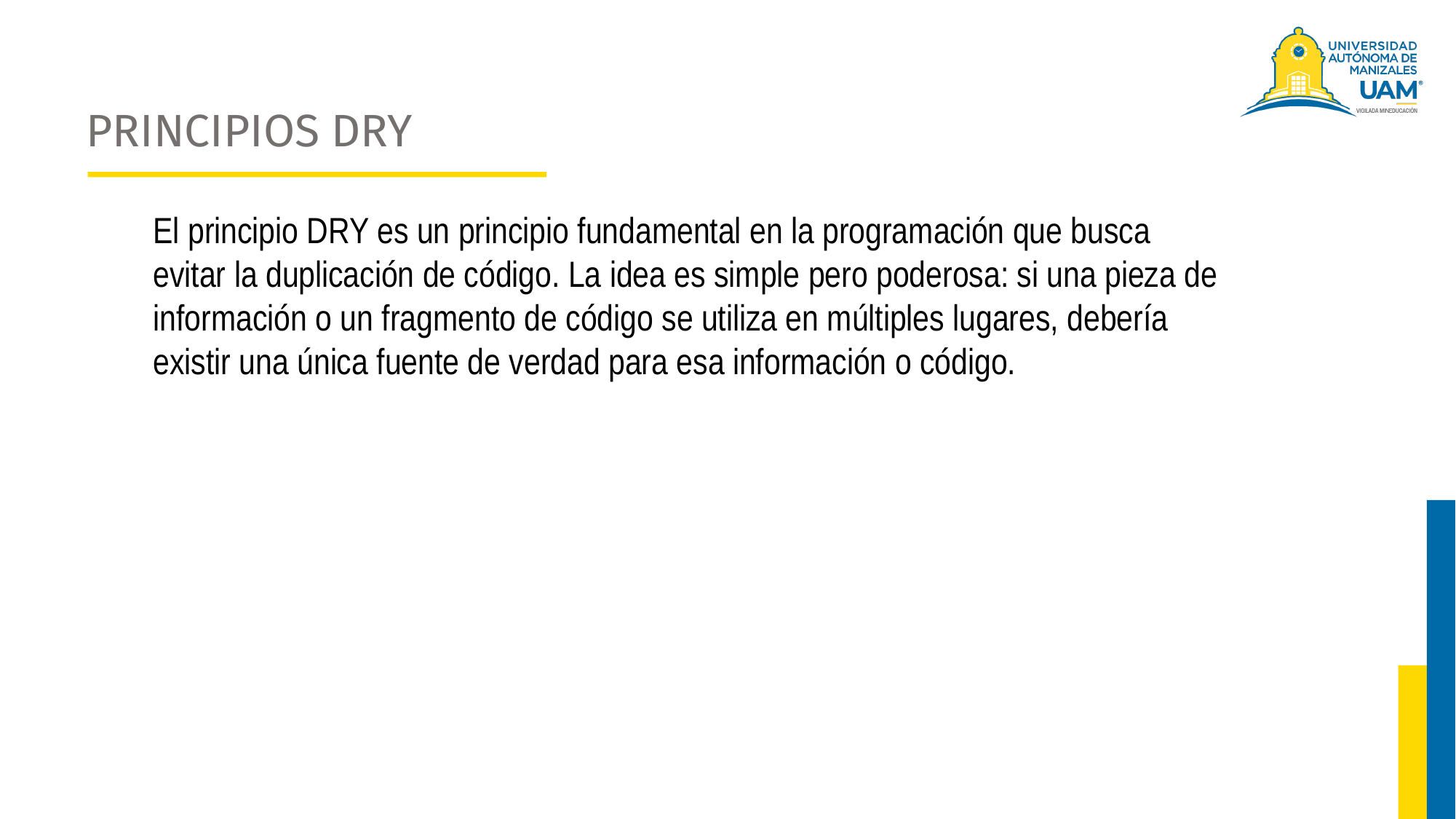

# PRINCIPIOS DRY

El principio DRY es un principio fundamental en la programación que busca evitar la duplicación de código. La idea es simple pero poderosa: si una pieza de información o un fragmento de código se utiliza en múltiples lugares, debería existir una única fuente de verdad para esa información o código.